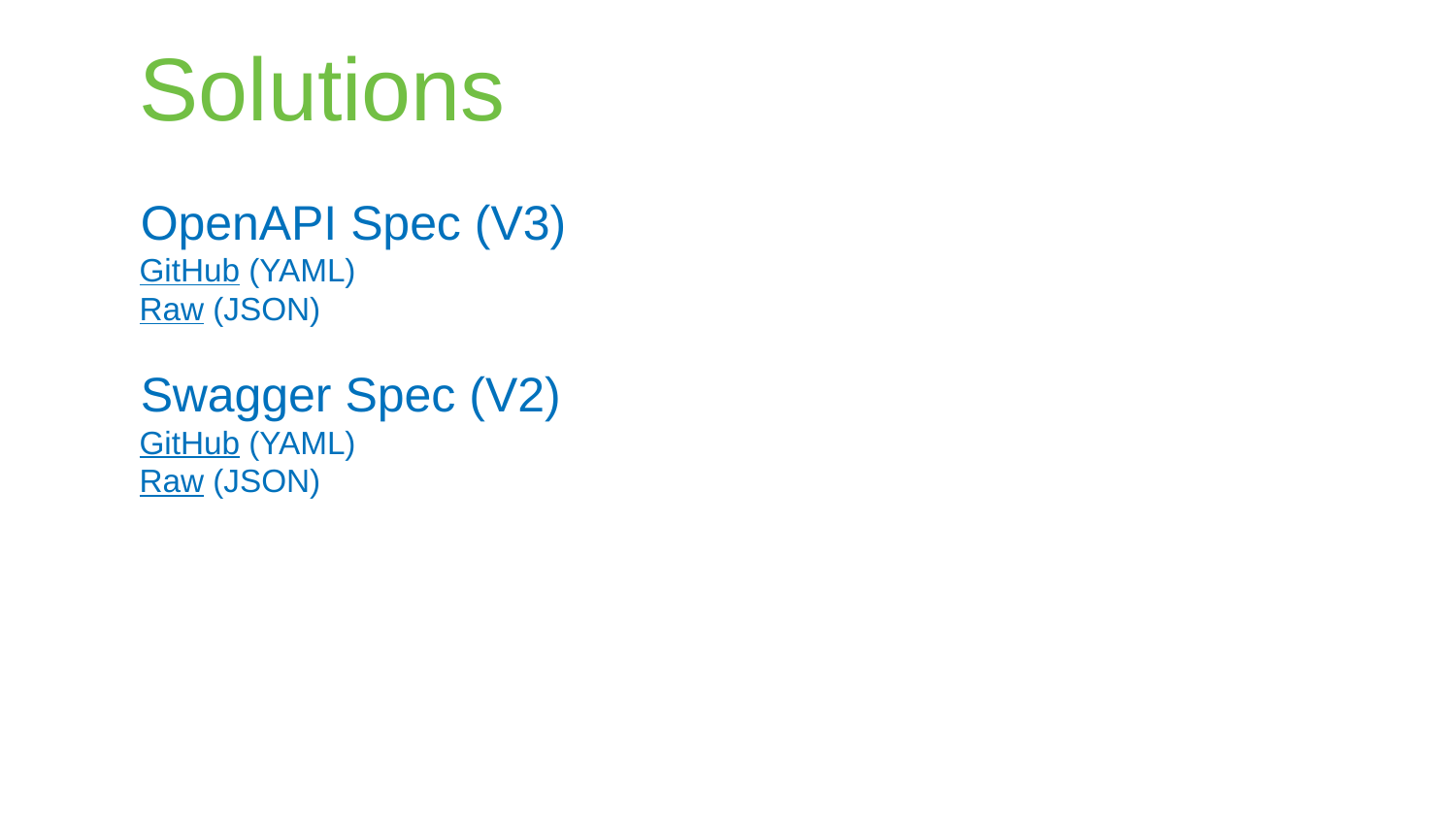

# Solutions
OpenAPI Spec (V3)
GitHub (YAML)
Raw (JSON)
Swagger Spec (V2)
GitHub (YAML)
Raw (JSON)